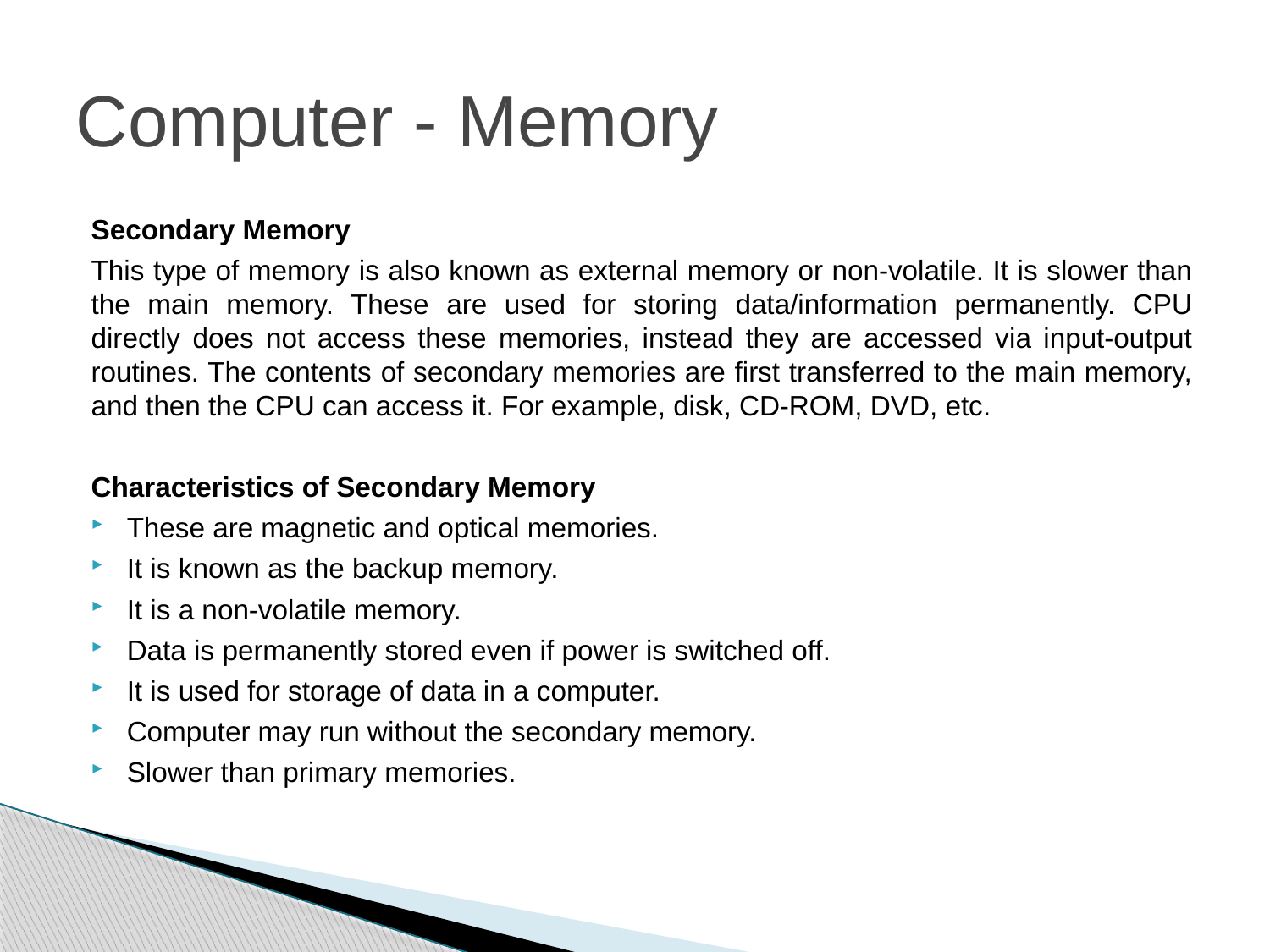

# Computer - Memory
Secondary Memory
This type of memory is also known as external memory or non-volatile. It is slower than the main memory. These are used for storing data/information permanently. CPU directly does not access these memories, instead they are accessed via input-output routines. The contents of secondary memories are first transferred to the main memory, and then the CPU can access it. For example, disk, CD-ROM, DVD, etc.

Characteristics of Secondary Memory
These are magnetic and optical memories.
It is known as the backup memory.
It is a non-volatile memory.
Data is permanently stored even if power is switched off.
It is used for storage of data in a computer.
Computer may run without the secondary memory.
Slower than primary memories.